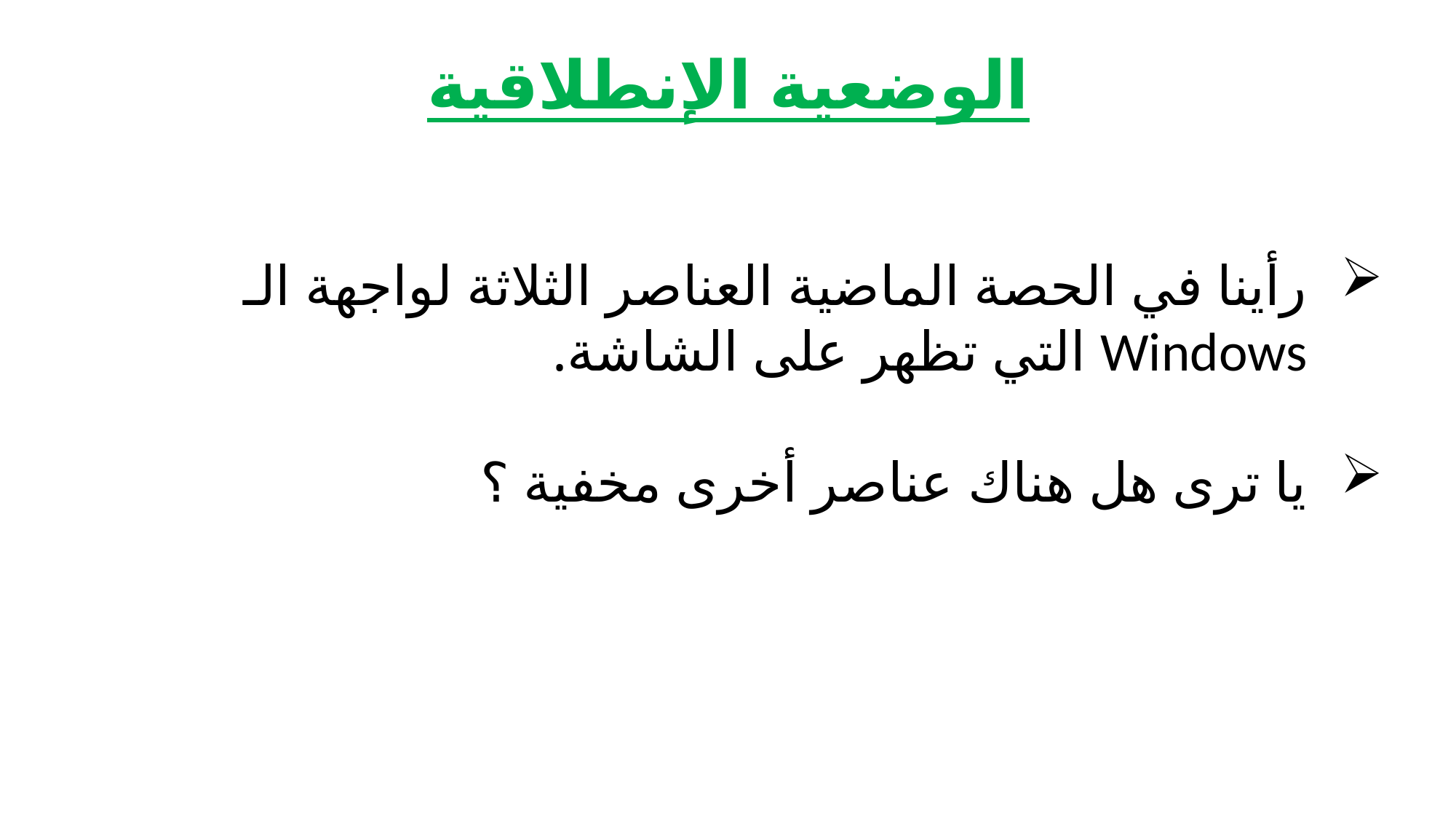

الوضعية الإنطلاقية
رأينا في الحصة الماضية العناصر الثلاثة لواجهة الـ Windows التي تظهر على الشاشة.

يا ترى هل هناك عناصر أخرى مخفية ؟